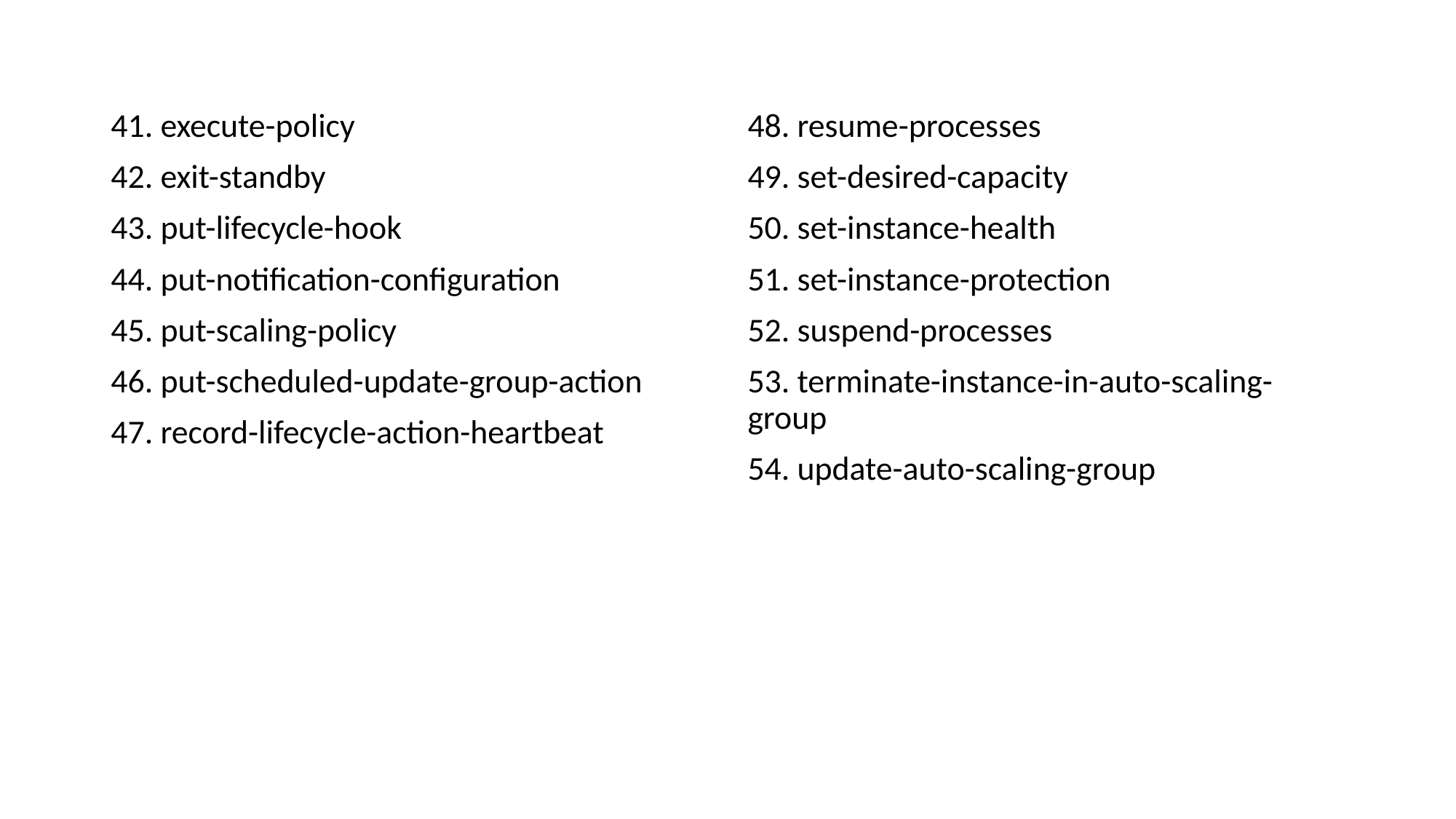

41. execute-policy
42. exit-standby
43. put-lifecycle-hook
44. put-notification-configuration
45. put-scaling-policy
46. put-scheduled-update-group-action
47. record-lifecycle-action-heartbeat
48. resume-processes
49. set-desired-capacity
50. set-instance-health
51. set-instance-protection
52. suspend-processes
53. terminate-instance-in-auto-scaling-group
54. update-auto-scaling-group